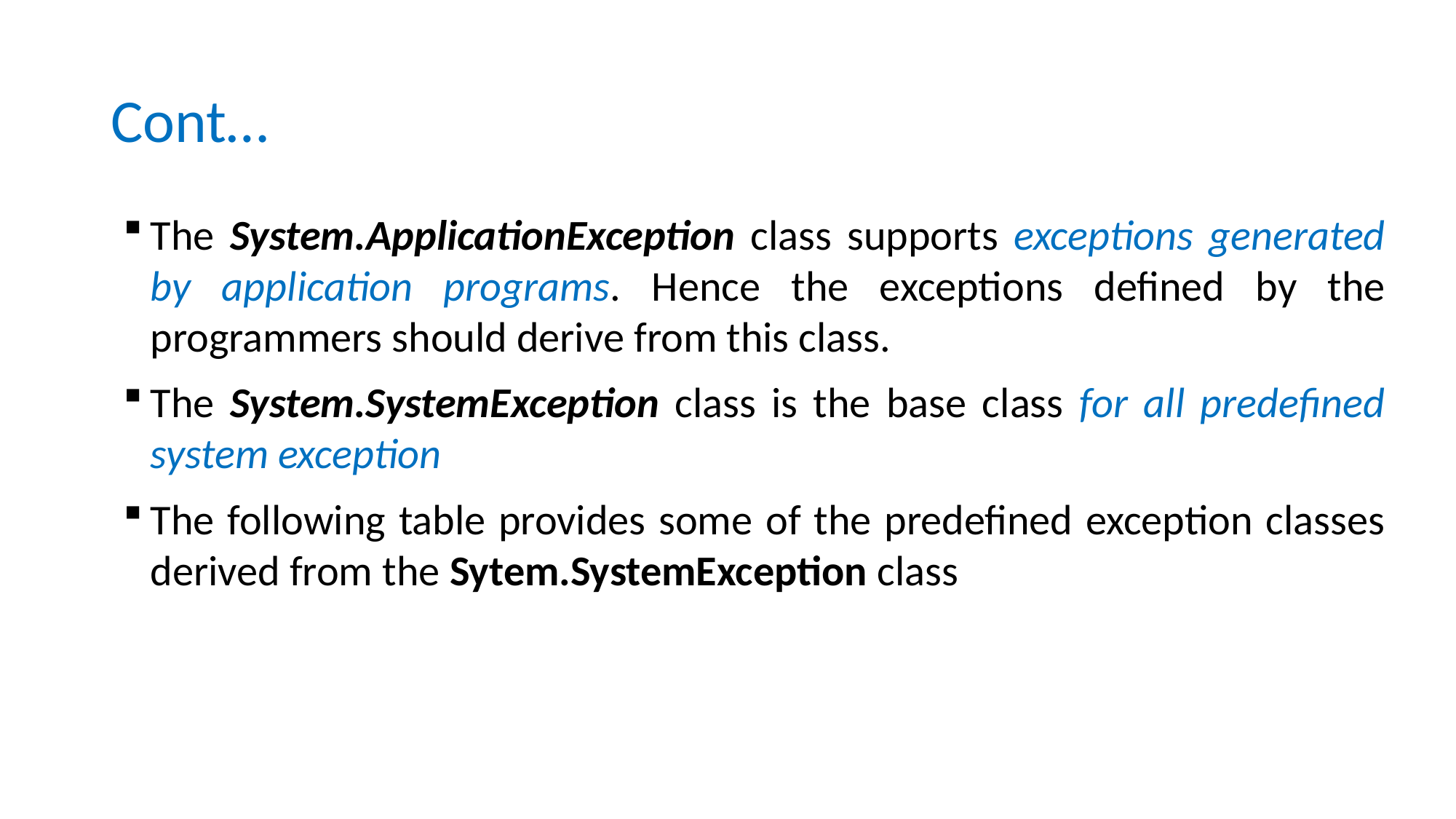

# Cont…
The System.ApplicationException class supports exceptions generated by application programs. Hence the exceptions defined by the programmers should derive from this class.
The System.SystemException class is the base class for all predefined system exception
The following table provides some of the predefined exception classes derived from the Sytem.SystemException class